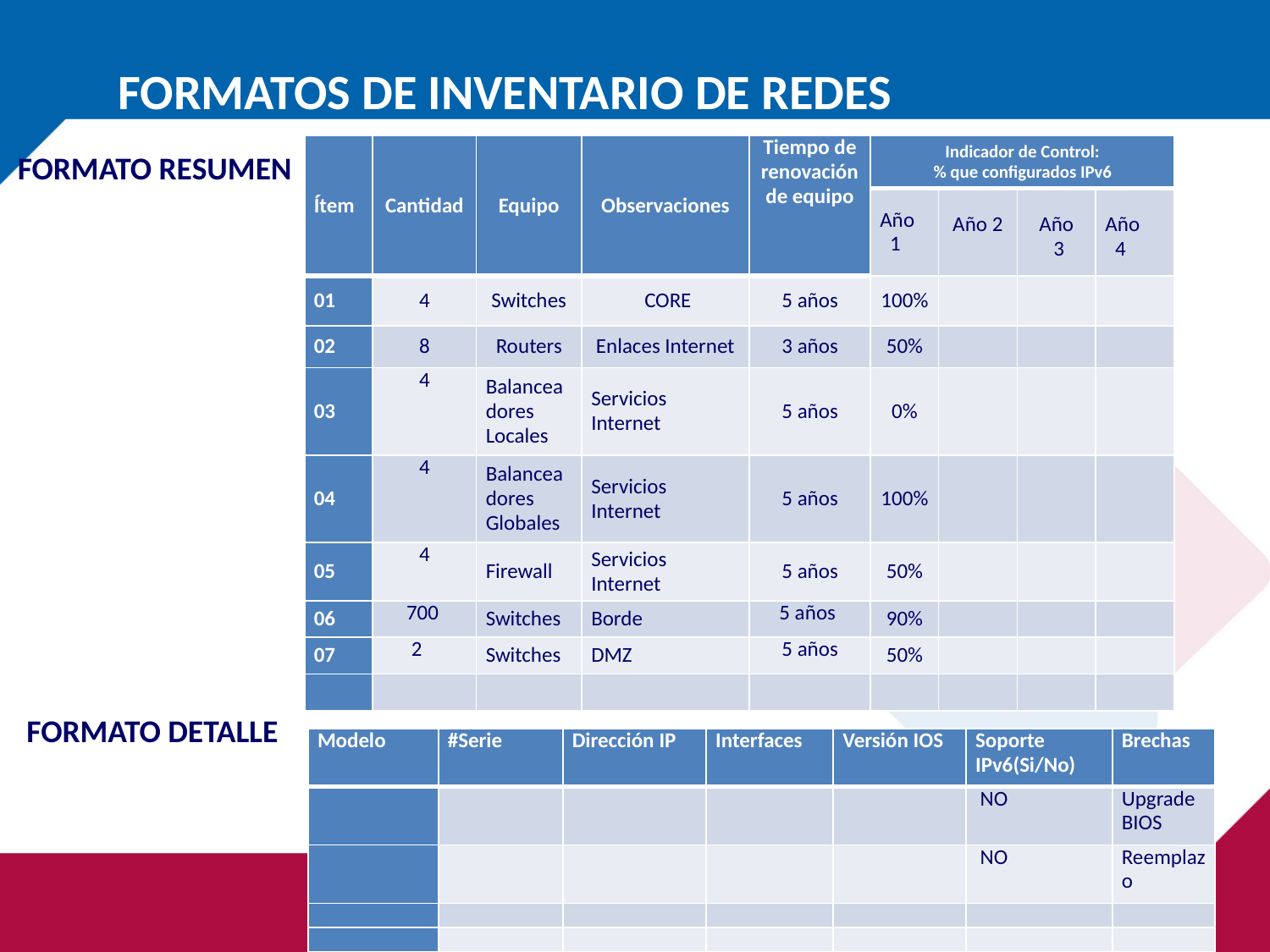

# FORMATOS DE INVENTARIO DE REDES
| Ítem | Cantidad | Equipo | Observaciones | Tiempo de renovación de equipo | Indicador de Control: % que configurados IPv6 |  |  |  |
| --- | --- | --- | --- | --- | --- | --- | --- | --- |
|  |  |  |  |  | Año 1 | Año 2 | Año 3 | Año 4 |
| 01 | 4 | Switches | CORE | 5 años | 100% |  |  |  |
| 02 | 8 | Routers | Enlaces Internet | 3 años | 50% |  |  |  |
| 03 | 4 | Balanceadores Locales | Servicios Internet | 5 años | 0% |  |  |  |
| 04 | 4 | Balanceadores Globales | Servicios Internet | 5 años | 100% |  |  |  |
| 05 | 4 | Firewall | Servicios Internet | 5 años | 50% |  |  |  |
| 06 | 700 | Switches | Borde | 5 años | 90% |  |  |  |
| 07 | 2 | Switches | DMZ | 5 años | 50% |  |  |  |
|  |  |  |  |  |  |  |  |  |
FORMATO RESUMEN
FORMATO DETALLE
| Modelo | #Serie | Dirección IP | Interfaces | Versión IOS | Soporte IPv6(Si/No) | Brechas |
| --- | --- | --- | --- | --- | --- | --- |
|  |  |  |  |  | NO | Upgrade BIOS |
|  |  |  |  |  | NO | Reemplazo |
|  |  |  |  |  |  |  |
|  |  |  |  |  |  |  |